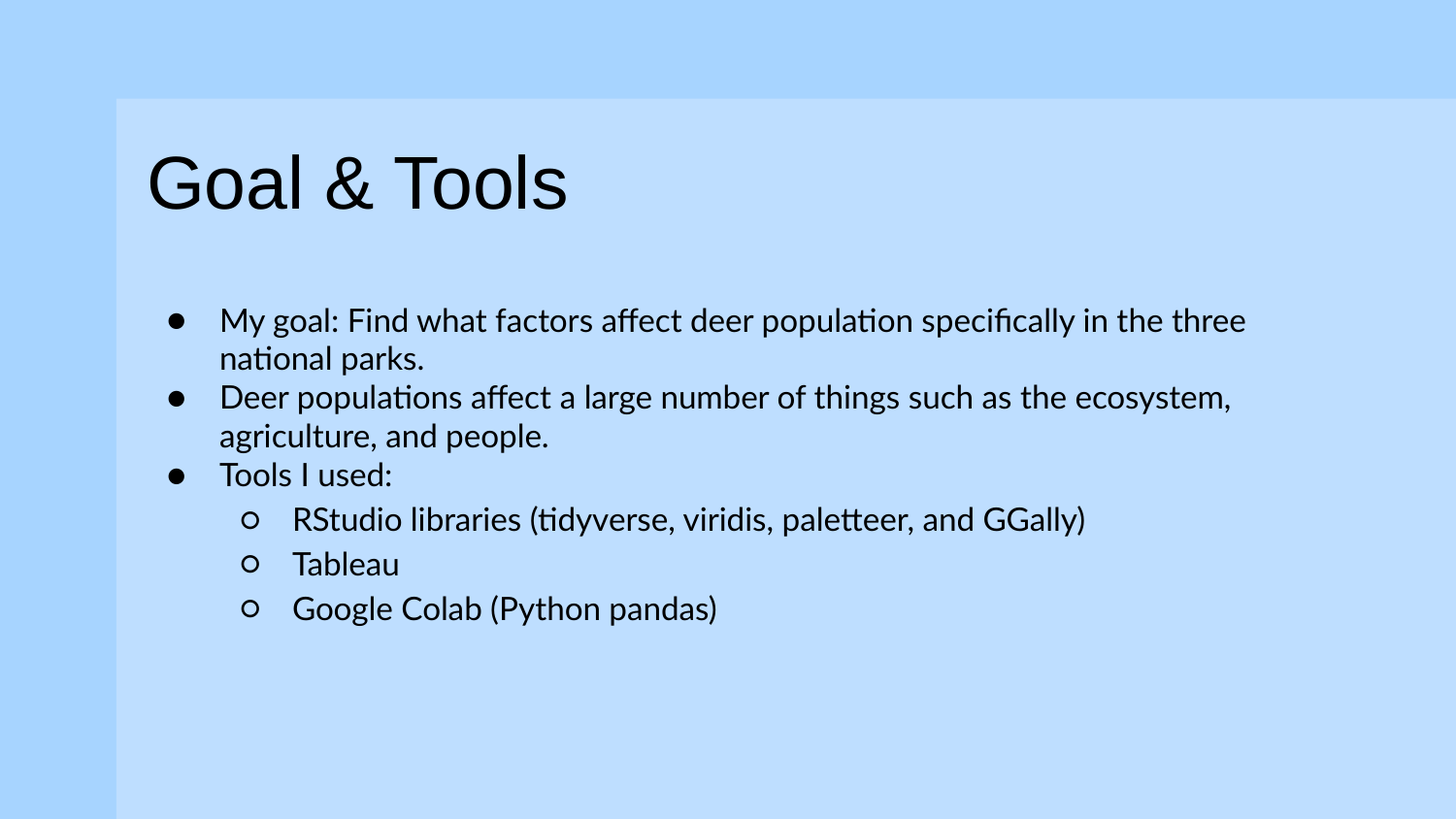

# Goal & Tools

My goal: Find what factors affect deer population specifically in the three national parks.
Deer populations affect a large number of things such as the ecosystem, agriculture, and people.
Tools I used:
RStudio libraries (tidyverse, viridis, paletteer, and GGally)
Tableau
Google Colab (Python pandas)